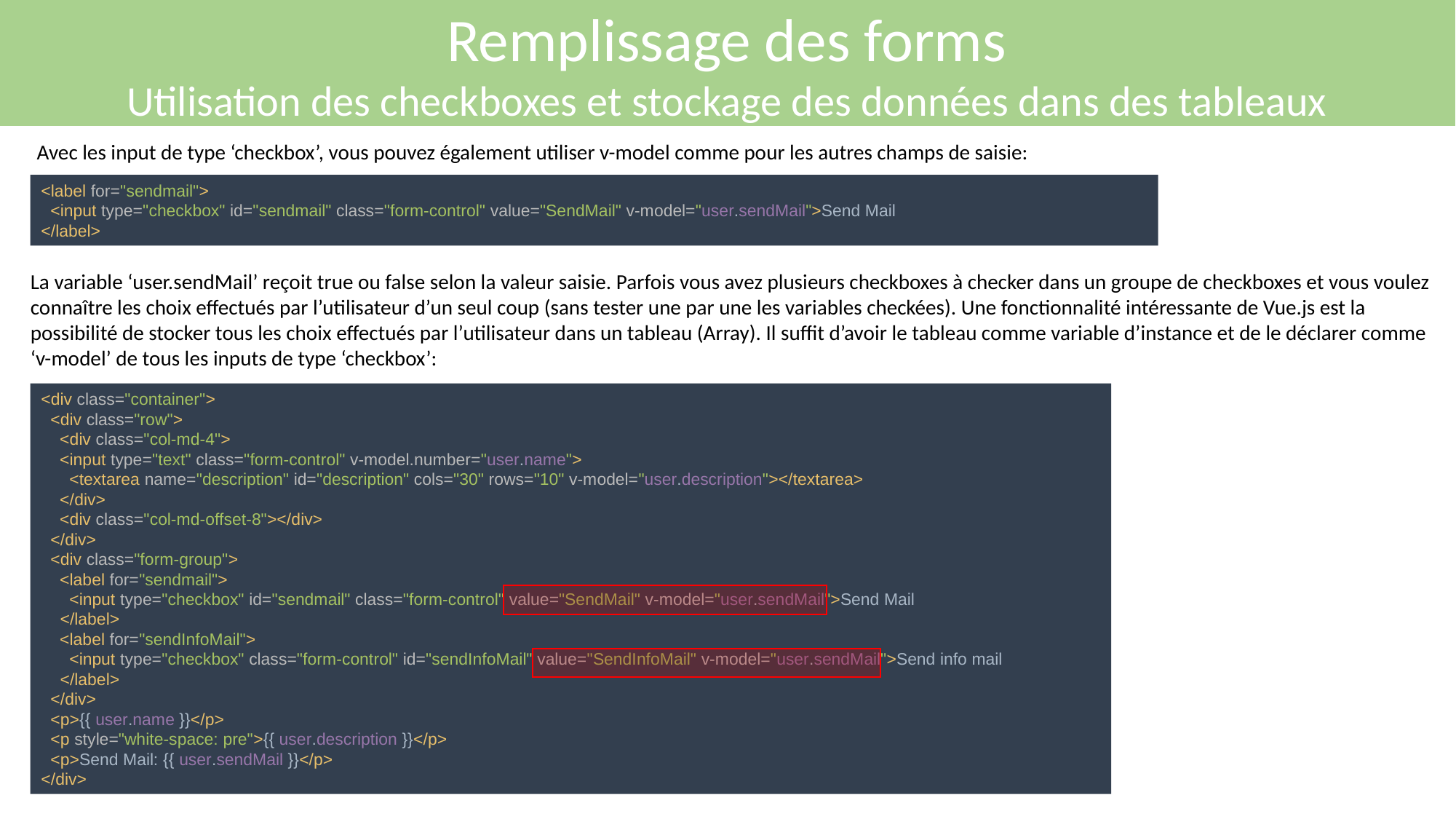

Remplissage des forms
Utilisation des checkboxes et stockage des données dans des tableaux
Avec les input de type ‘checkbox’, vous pouvez également utiliser v-model comme pour les autres champs de saisie:
<label for="sendmail">
  <input type="checkbox" id="sendmail" class="form-control" value="SendMail" v-model="user.sendMail">Send Mail
</label>
La variable ‘user.sendMail’ reçoit true ou false selon la valeur saisie. Parfois vous avez plusieurs checkboxes à checker dans un groupe de checkboxes et vous voulez connaître les choix effectués par l’utilisateur d’un seul coup (sans tester une par une les variables checkées). Une fonctionnalité intéressante de Vue.js est la possibilité de stocker tous les choix effectués par l’utilisateur dans un tableau (Array). Il suffit d’avoir le tableau comme variable d’instance et de le déclarer comme ‘v-model’ de tous les inputs de type ‘checkbox’:
<div class="container">
  <div class="row">
    <div class="col-md-4">
    <input type="text" class="form-control" v-model.number="user.name">
      <textarea name="description" id="description" cols="30" rows="10" v-model="user.description"></textarea>
    </div>
    <div class="col-md-offset-8"></div>
  </div>
  <div class="form-group">
    <label for="sendmail">
      <input type="checkbox" id="sendmail" class="form-control" value="SendMail" v-model="user.sendMail">Send Mail
    </label>
    <label for="sendInfoMail">
      <input type="checkbox" class="form-control" id="sendInfoMail" value="SendInfoMail" v-model="user.sendMail">Send info mail
    </label>
  </div>
  <p>{{ user.name }}</p>
  <p style="white-space: pre">{{ user.description }}</p>
  <p>Send Mail: {{ user.sendMail }}</p>
</div>